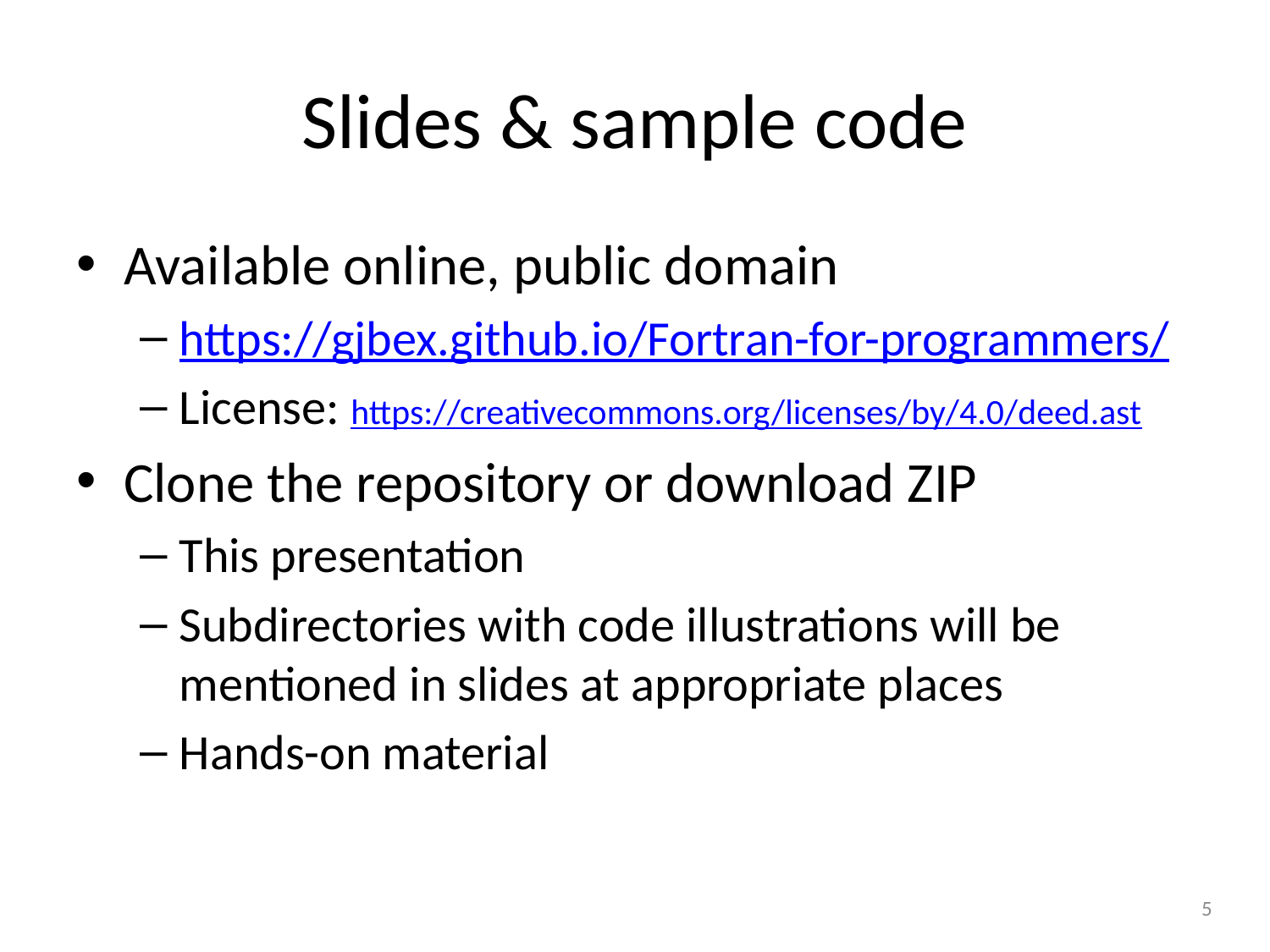

# Slides & sample code
Available online, public domain
https://gjbex.github.io/Fortran-for-programmers/
License: https://creativecommons.org/licenses/by/4.0/deed.ast
Clone the repository or download ZIP
This presentation
Subdirectories with code illustrations will be mentioned in slides at appropriate places
Hands-on material
5